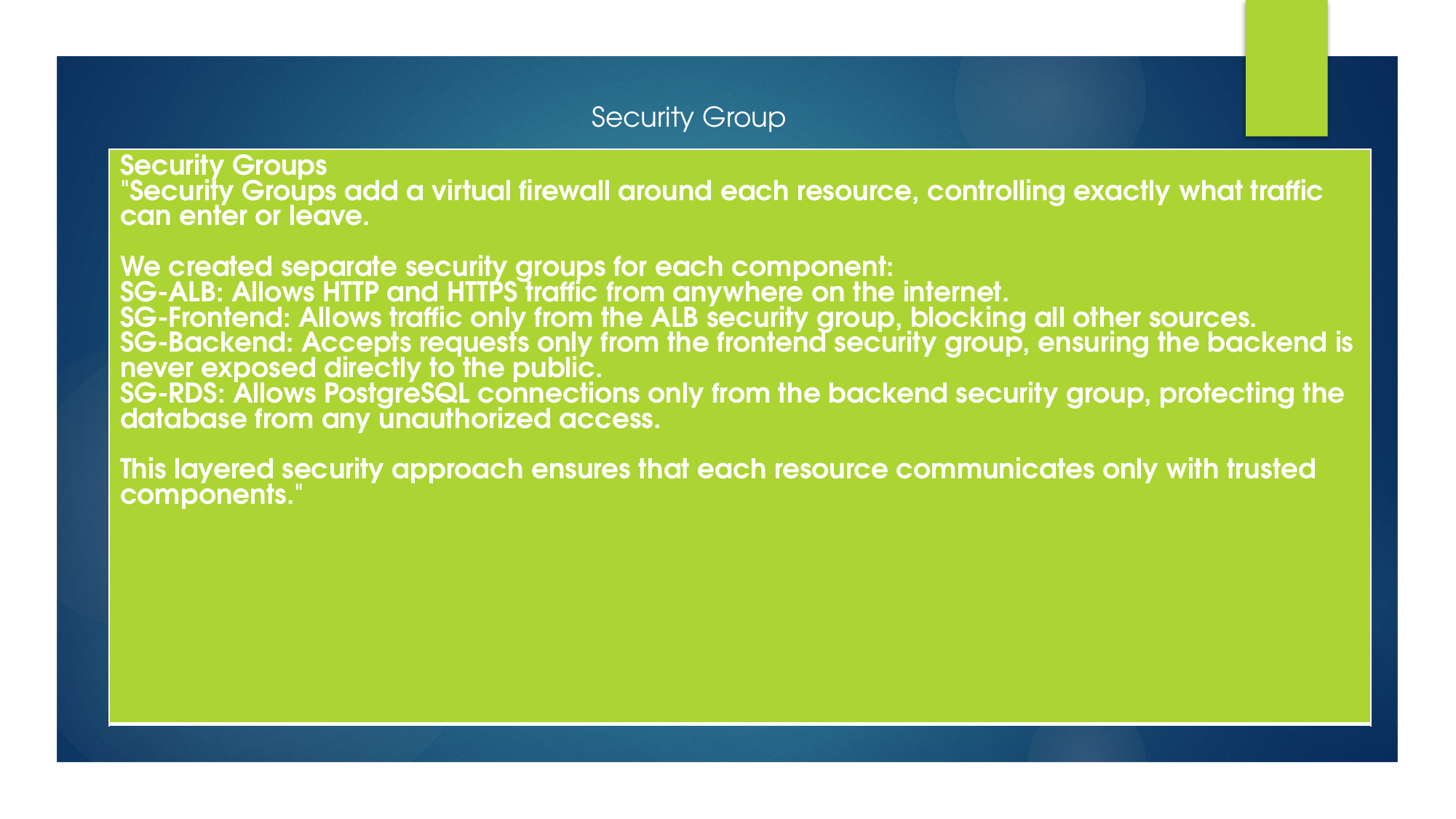

Security Group
| Security Groups "Security Groups add a virtual firewall around each resource, controlling exactly what traffic can enter or leave. We created separate security groups for each component: SG-ALB: Allows HTTP and HTTPS traffic from anywhere on the internet. SG-Frontend: Allows traffic only from the ALB security group, blocking all other sources. SG-Backend: Accepts requests only from the frontend security group, ensuring the backend is never exposed directly to the public. SG-RDS: Allows PostgreSQL connections only from the backend security group, protecting the database from any unauthorized access. This layered security approach ensures that each resource communicates only with trusted components." |
| --- |